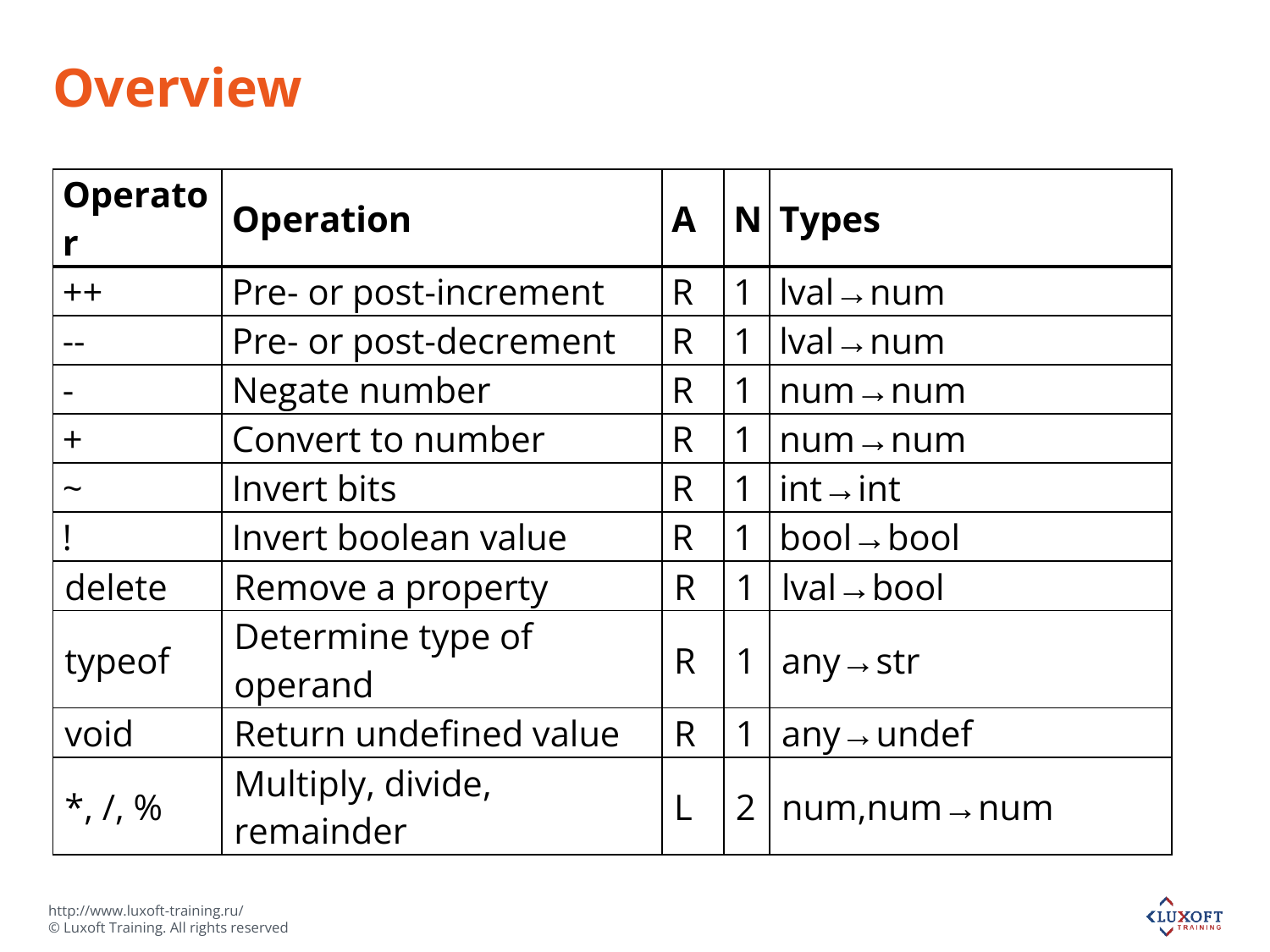

# Overview
| Operator | Operation | A | N | Types |
| --- | --- | --- | --- | --- |
| ++ | Pre- or post-increment | R | 1 | lval→num |
| -- | Pre- or post-decrement | R | 1 | lval→num |
| - | Negate number | R | 1 | num→num |
| + | Convert to number | R | 1 | num→num |
| ~ | Invert bits | R | 1 | int→int |
| ! | Invert boolean value | R | 1 | bool→bool |
| delete | Remove a property | R | 1 | lval→bool |
| typeof | Determine type of operand | R | 1 | any→str |
| void | Return undefined value | R | 1 | any→undef |
| \*, /, % | Multiply, divide, remainder | L | 2 | num,num→num |